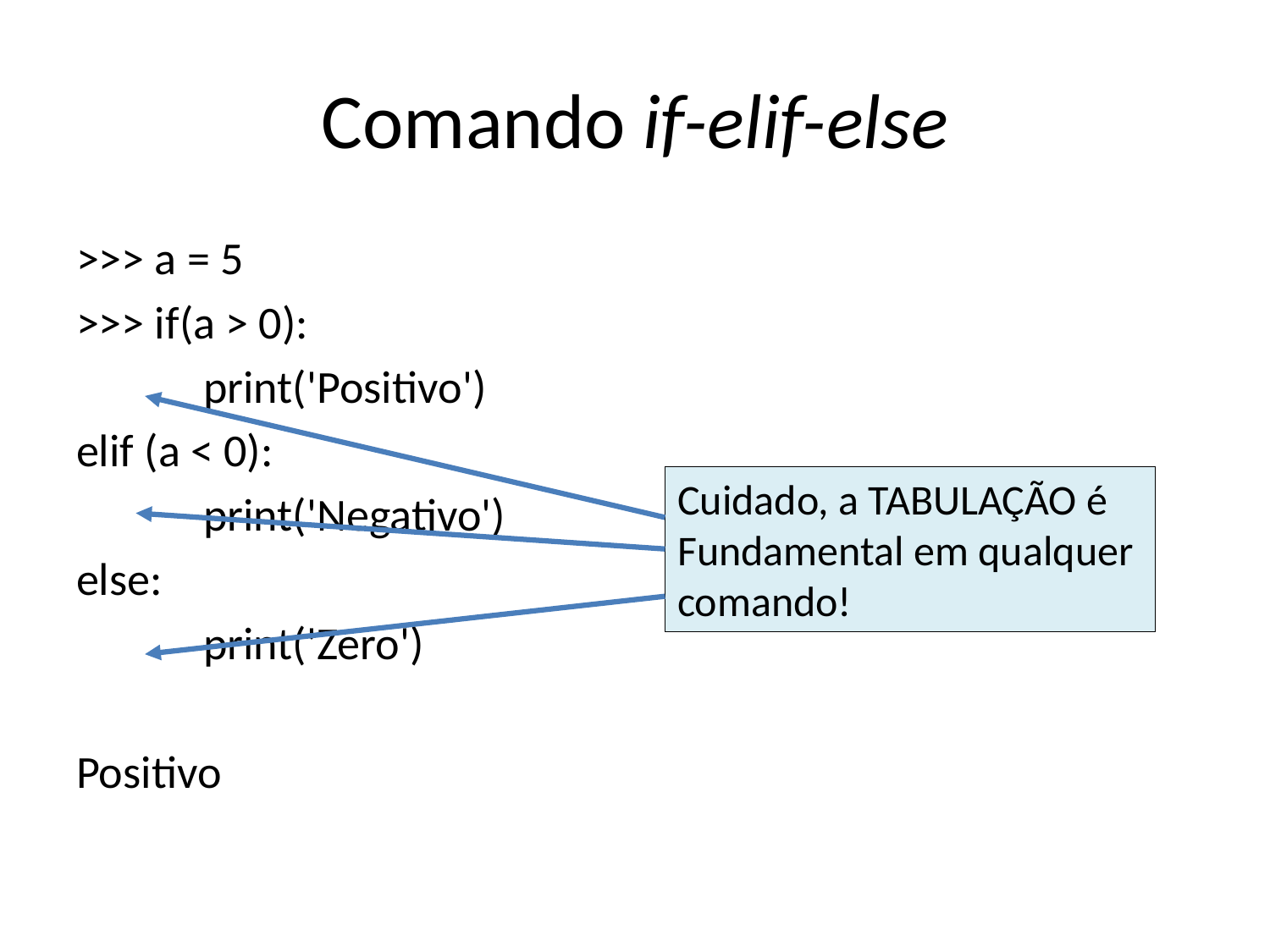

# Comando if-elif-else
>>> a = 5
>>> if(a > 0):
	print('Positivo')
elif (a < 0):
	print('Negativo')
else:
	print('Zero')

Positivo
Cuidado, a TABULAÇÃO é
Fundamental em qualquer comando!